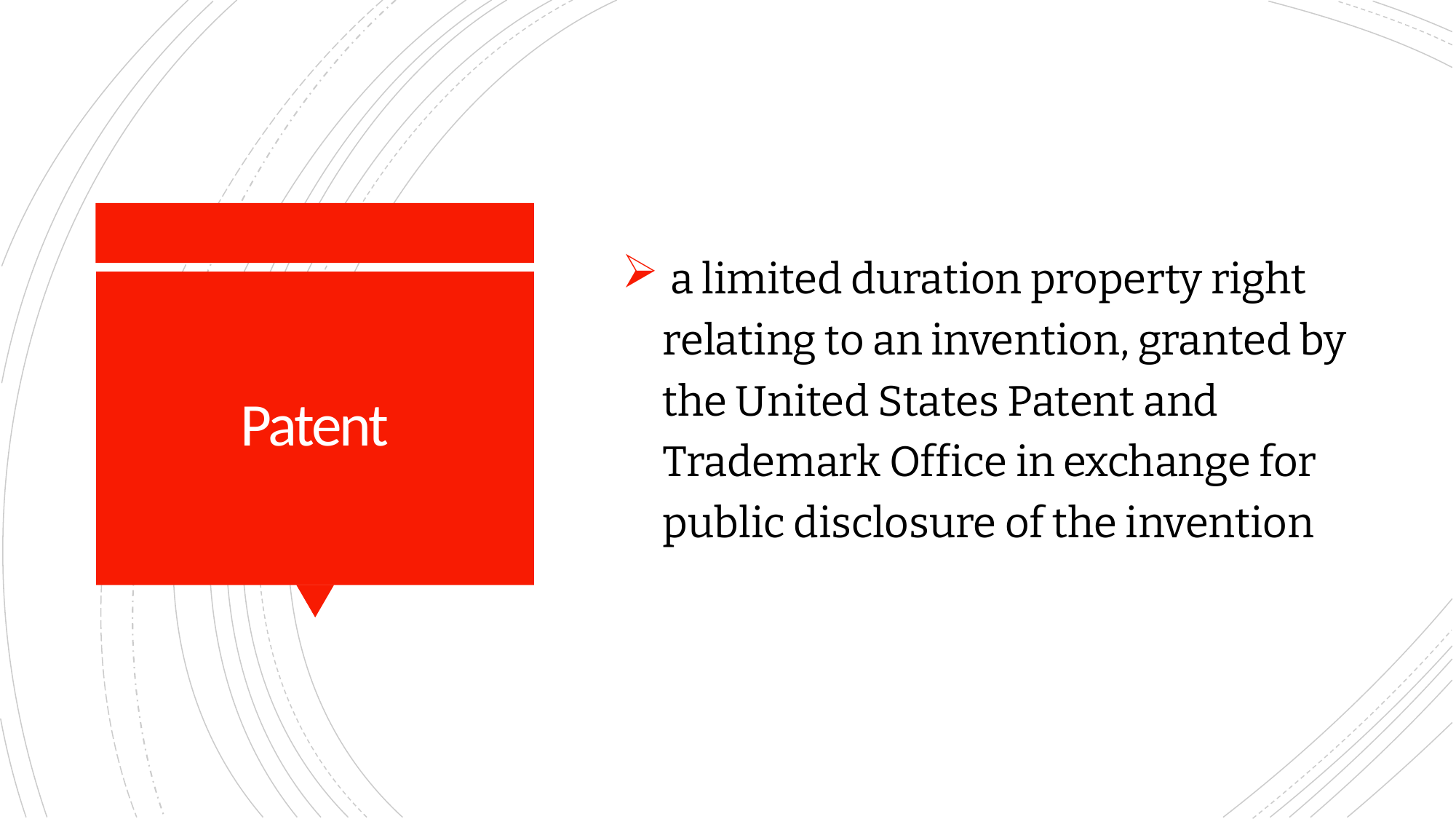

a limited duration property right relating to an invention, granted by the United States Patent and Trademark Office in exchange for public disclosure of the invention

# Patent